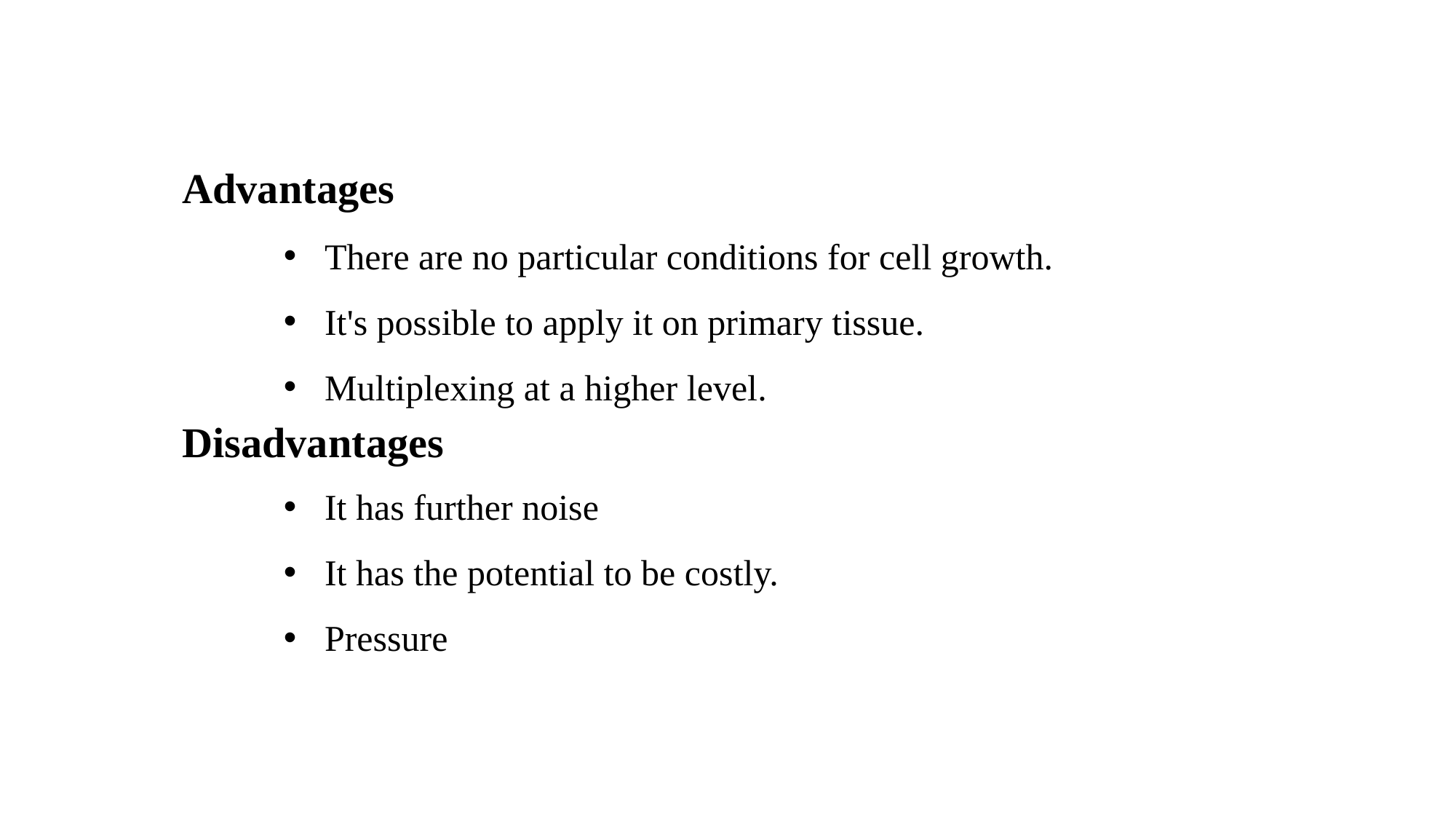

Advantages
There are no particular conditions for cell growth.
It's possible to apply it on primary tissue.
Multiplexing at a higher level.
Disadvantages

It has further noise
It has the potential to be costly.
Pressure